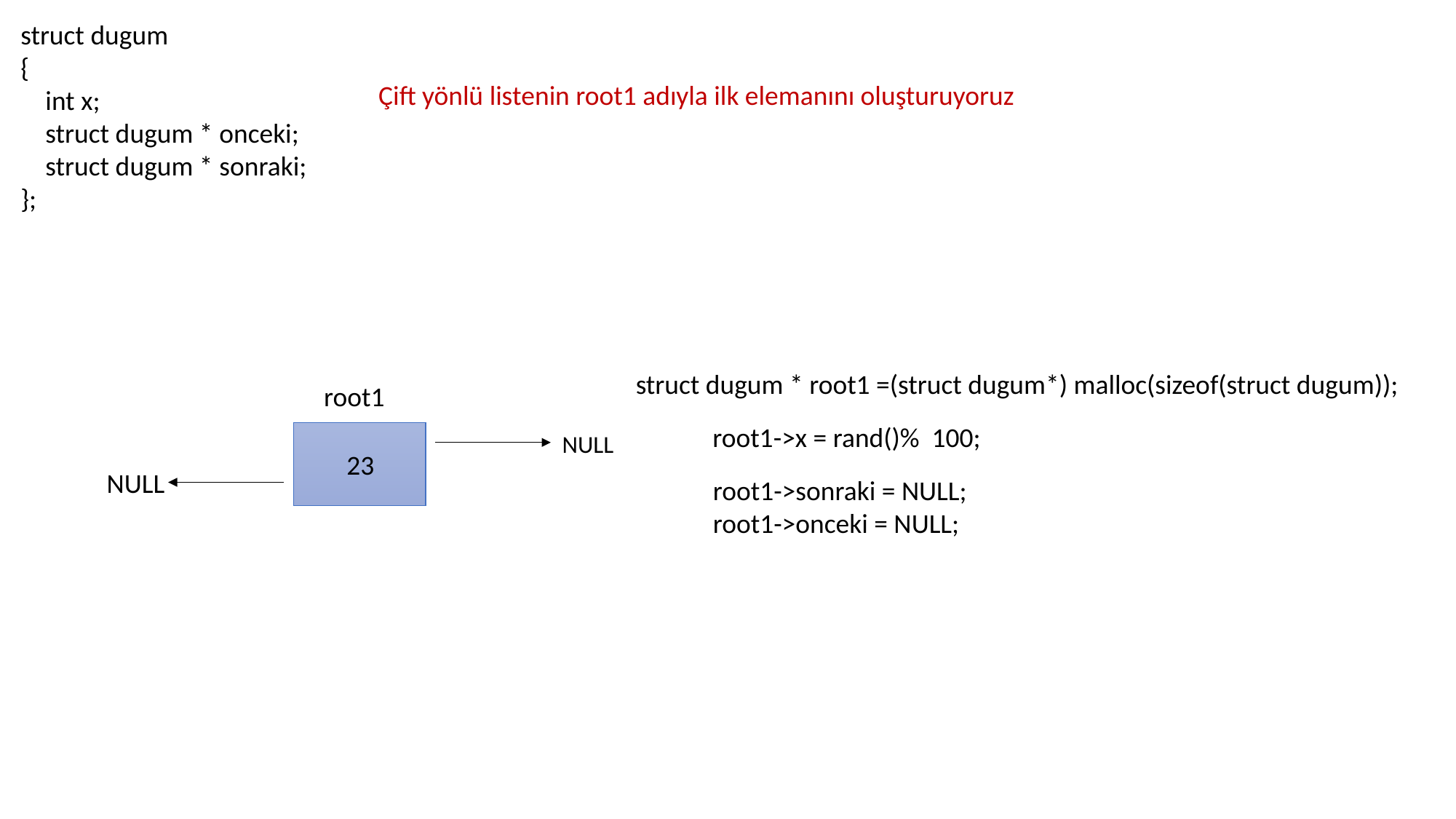

struct dugum
{
    int x;
    struct dugum * onceki;
    struct dugum * sonraki;
};
Çift yönlü listenin root1 adıyla ilk elemanını oluşturuyoruz
struct dugum * root1 =(struct dugum*) malloc(sizeof(struct dugum));
root1
 root1->x = rand()%  100;

NULL
23
NULL
root1->sonraki = NULL;
root1->onceki = NULL;